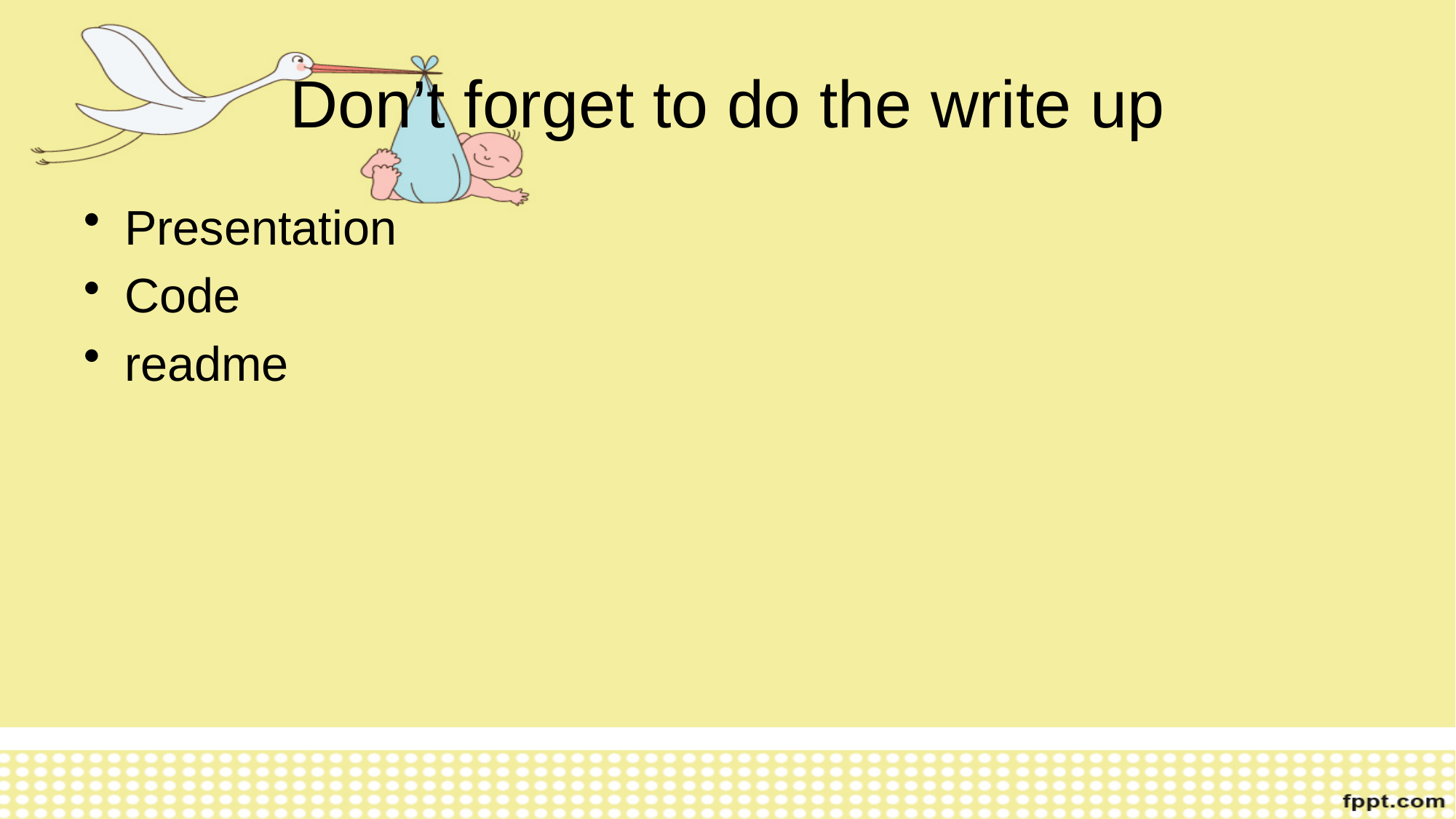

# Don’t forget to do the write up
Presentation
Code
readme